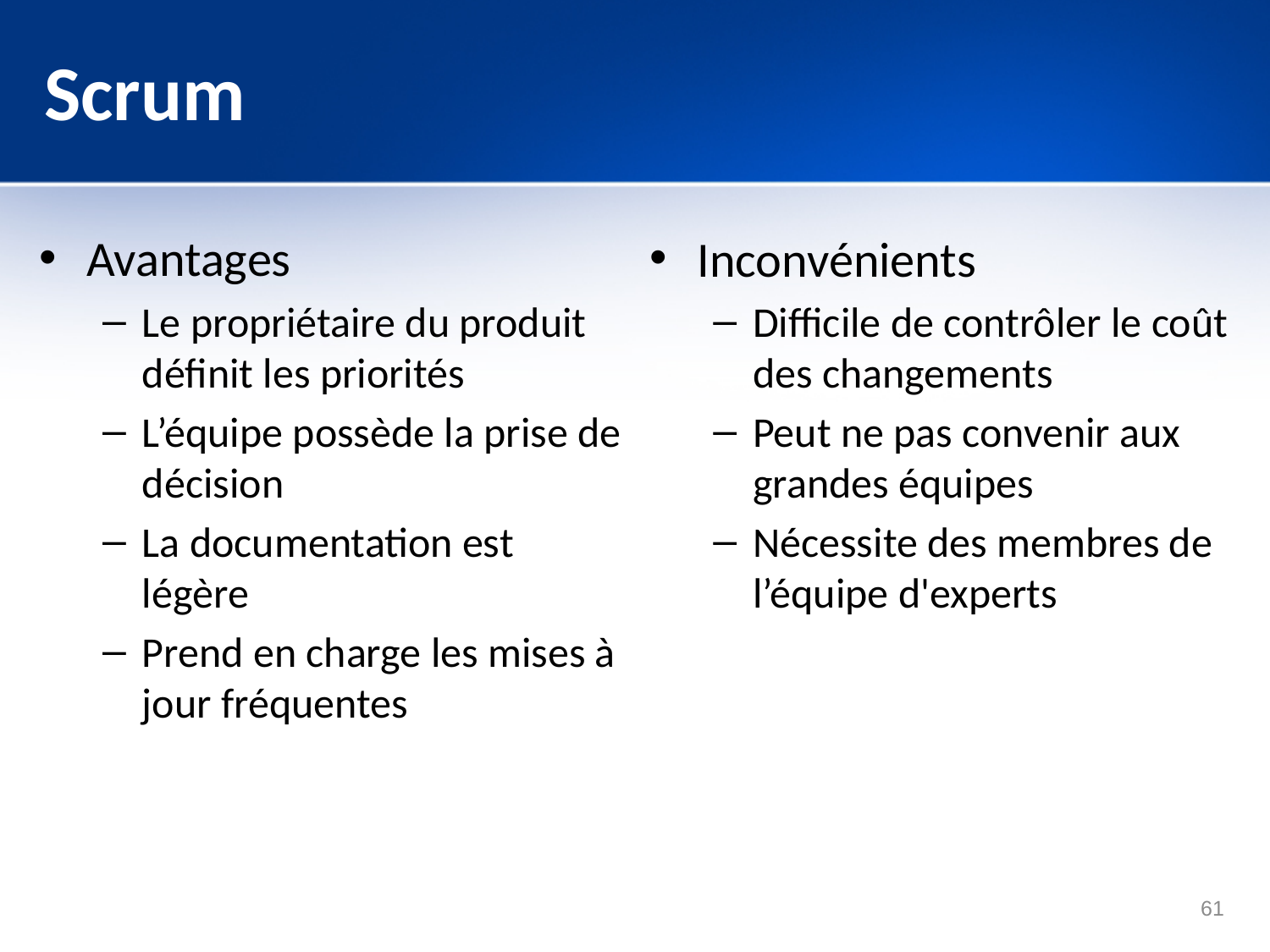

# Scrum
Avantages
Le propriétaire du produit définit les priorités
L’équipe possède la prise de décision
La documentation est légère
Prend en charge les mises à jour fréquentes
Inconvénients
Difficile de contrôler le coût des changements
Peut ne pas convenir aux grandes équipes
Nécessite des membres de l’équipe d'experts
61